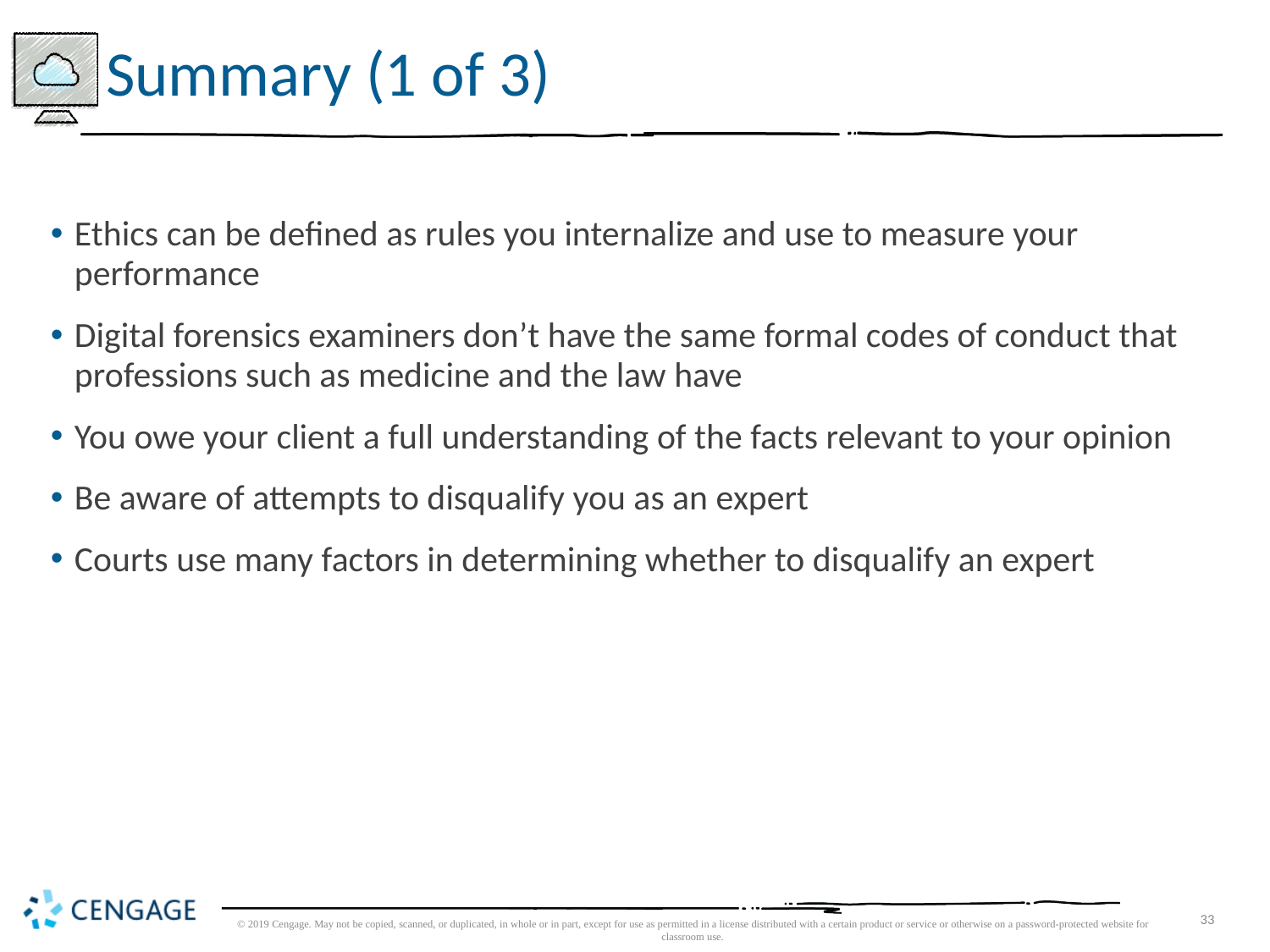

# Summary (1 of 3)
Ethics can be defined as rules you internalize and use to measure your performance
Digital forensics examiners don’t have the same formal codes of conduct that professions such as medicine and the law have
You owe your client a full understanding of the facts relevant to your opinion
Be aware of attempts to disqualify you as an expert
Courts use many factors in determining whether to disqualify an expert
© 2019 Cengage. May not be copied, scanned, or duplicated, in whole or in part, except for use as permitted in a license distributed with a certain product or service or otherwise on a password-protected website for classroom use.